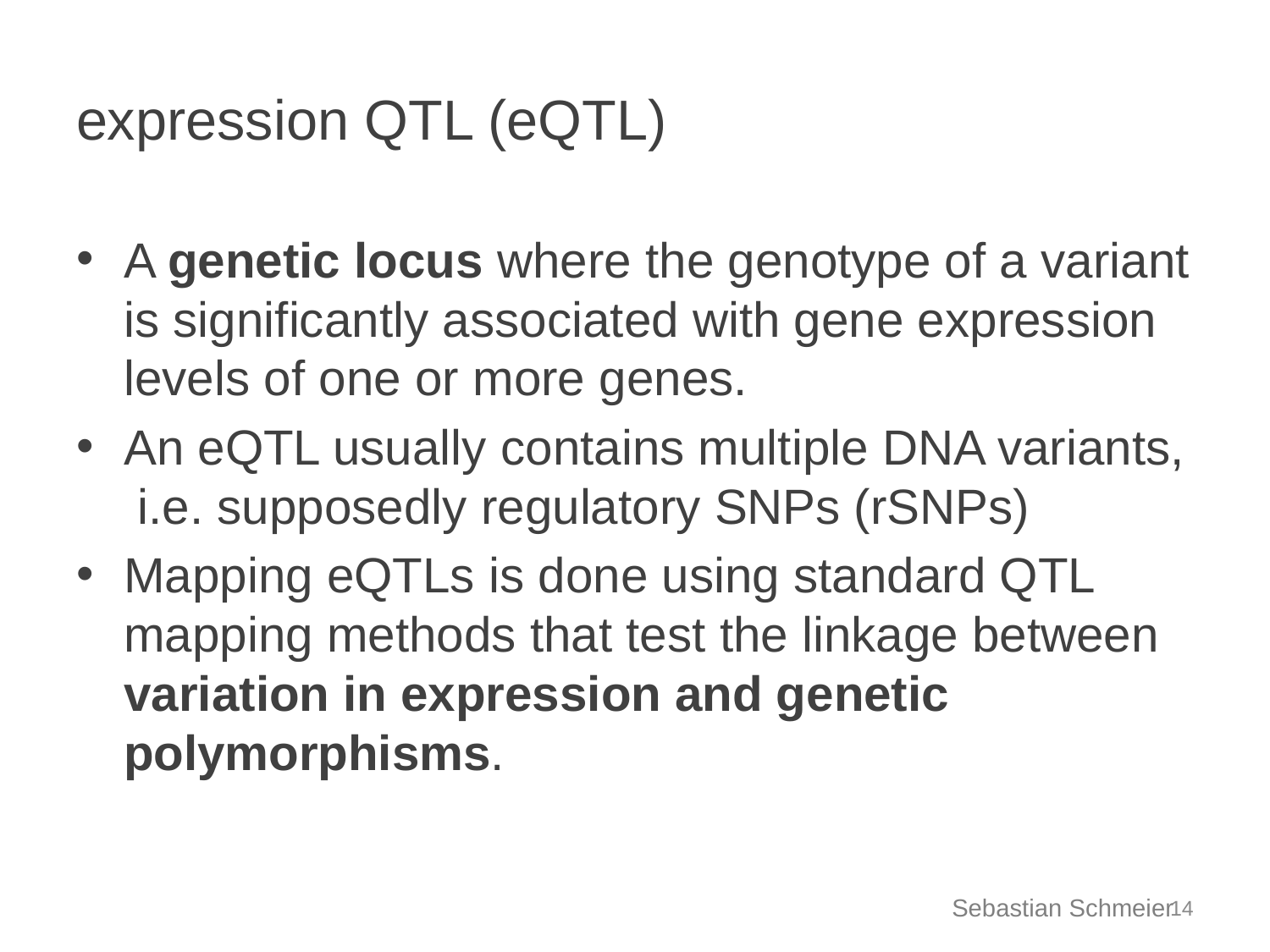

# expression QTL (eQTL)
A genetic locus where the genotype of a variant is significantly associated with gene expression levels of one or more genes.
An eQTL usually contains multiple DNA variants,  i.e. supposedly regulatory SNPs (rSNPs)
Mapping eQTLs is done using standard QTL mapping methods that test the linkage between variation in expression and genetic polymorphisms.
14
Sebastian Schmeier